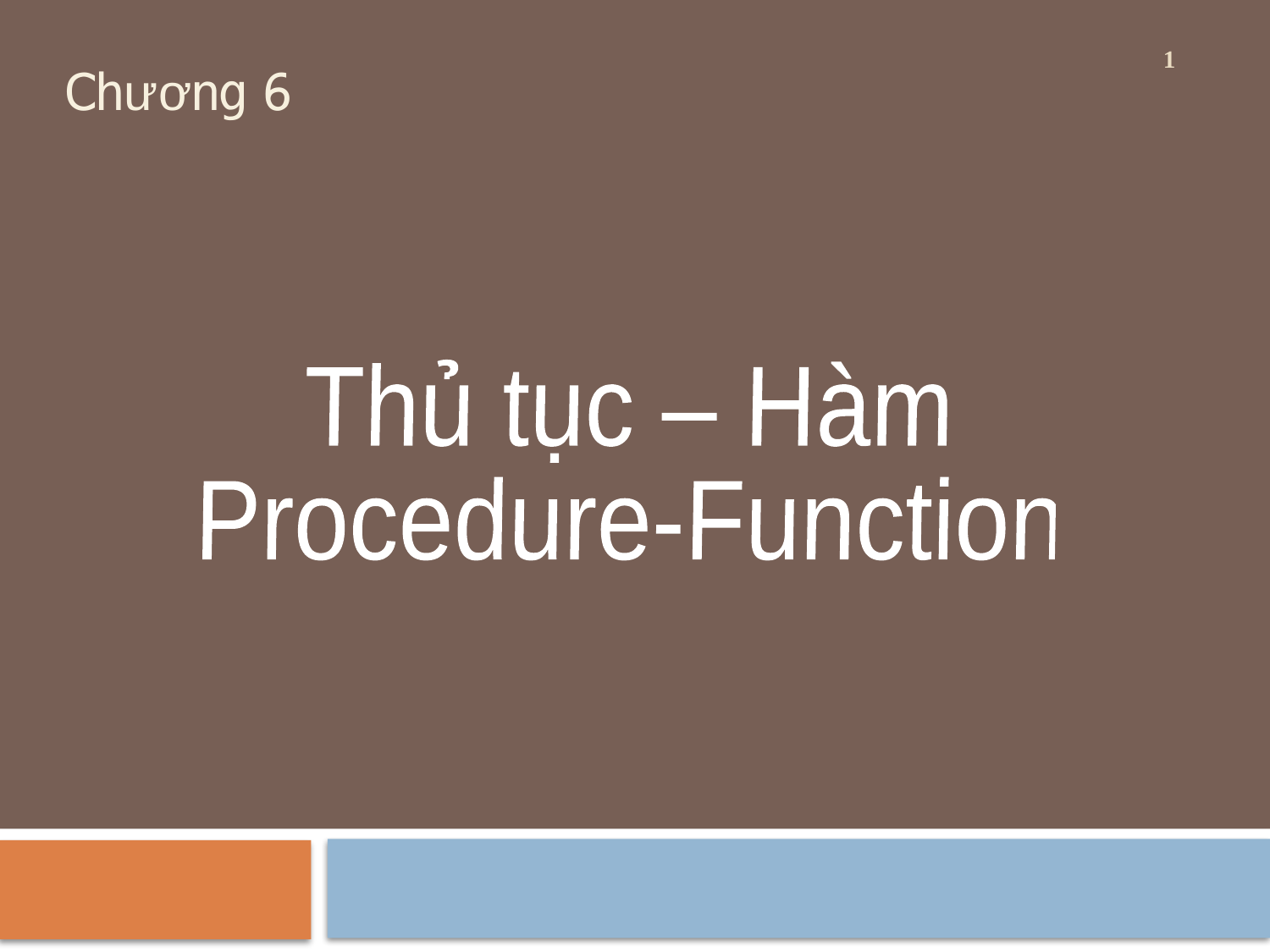

1
# Chương 6
Thủ tục – Hàm
Procedure-Function